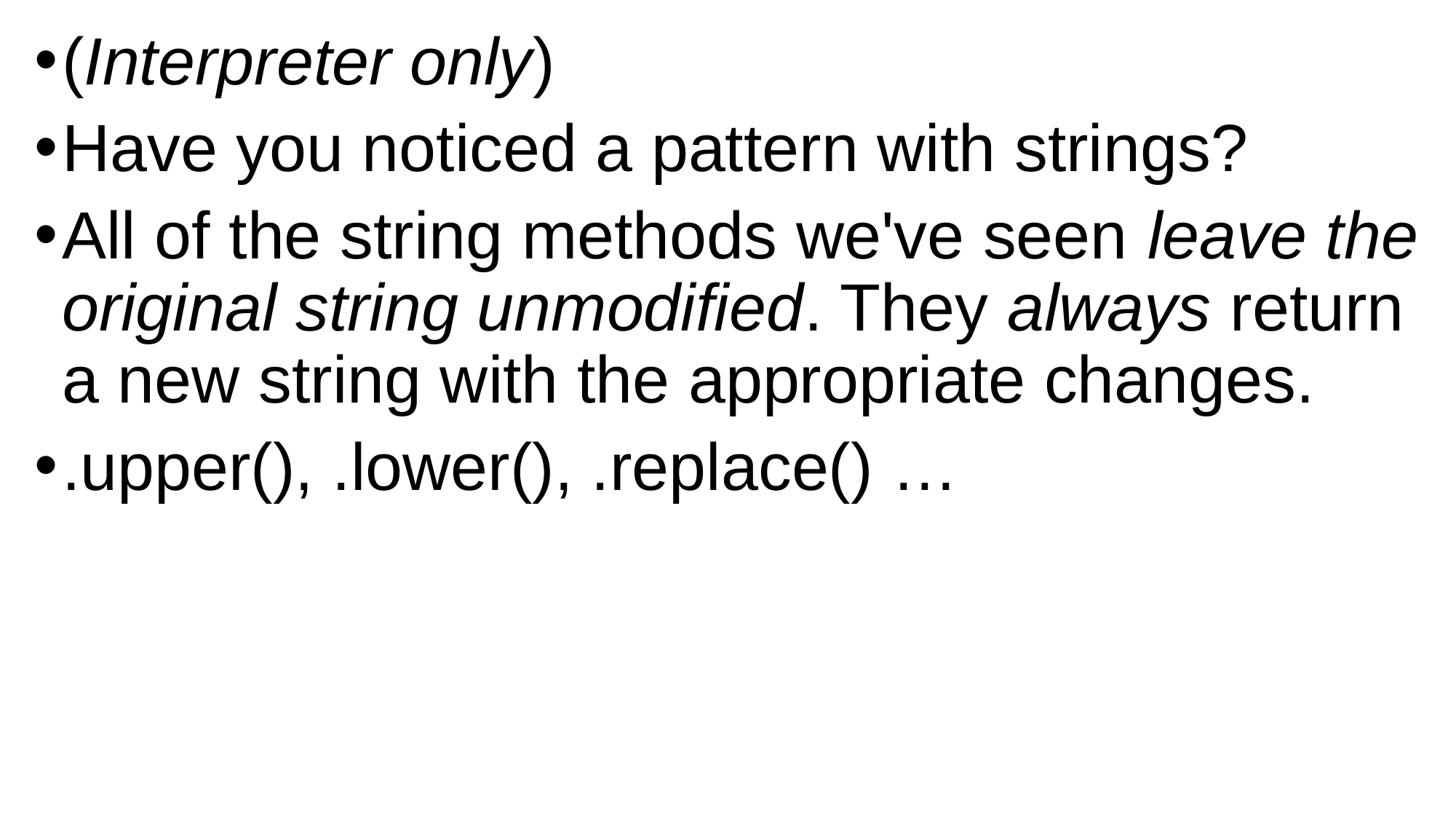

(Interpreter only)
Have you noticed a pattern with strings?
All of the string methods we've seen leave the original string unmodified. They always return a new string with the appropriate changes.
.upper(), .lower(), .replace() …